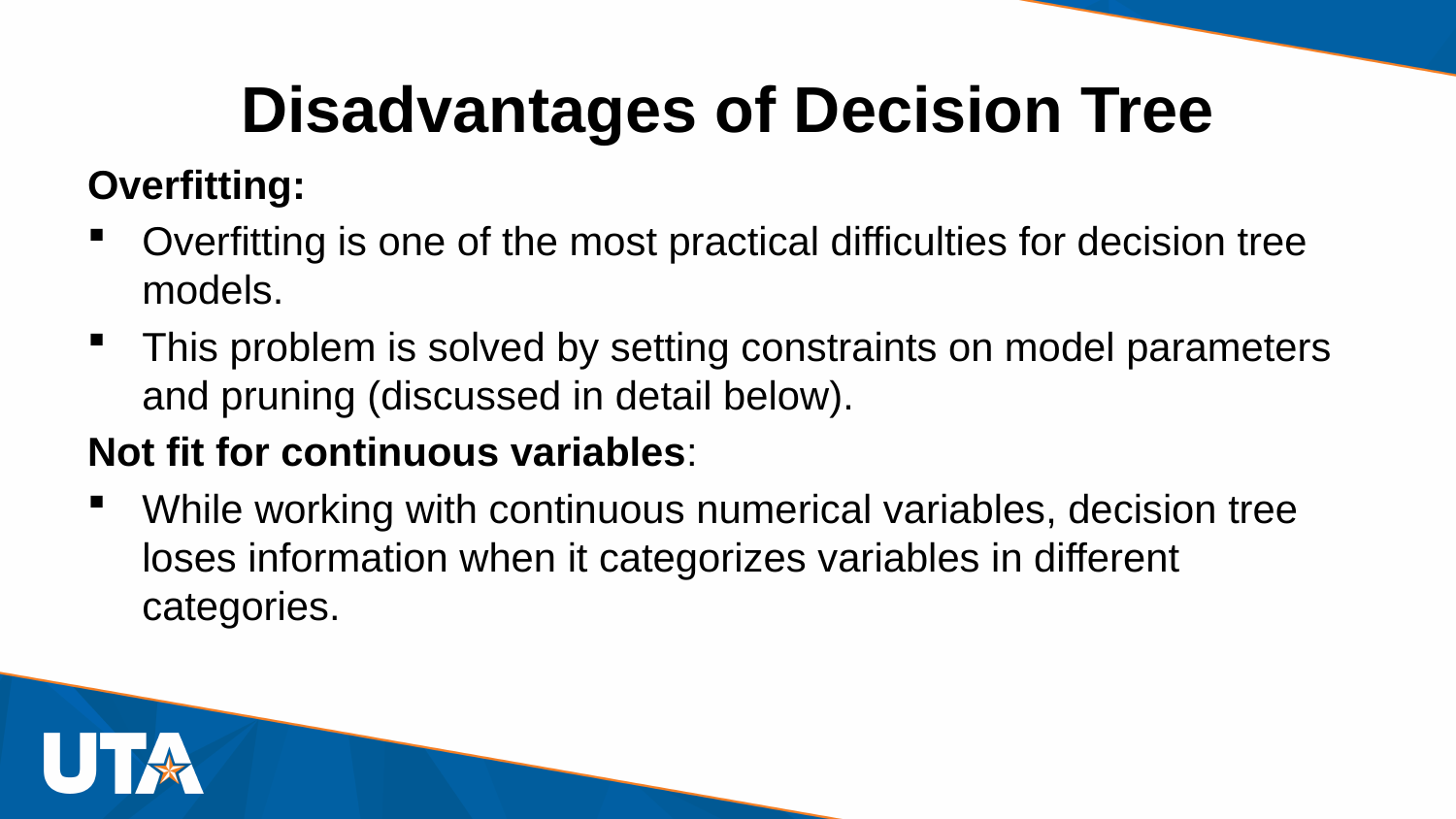

# Disadvantages of Decision Tree
Overfitting:
Overfitting is one of the most practical difficulties for decision tree models.
This problem is solved by setting constraints on model parameters and pruning (discussed in detail below).
Not fit for continuous variables:
While working with continuous numerical variables, decision tree loses information when it categorizes variables in different categories.